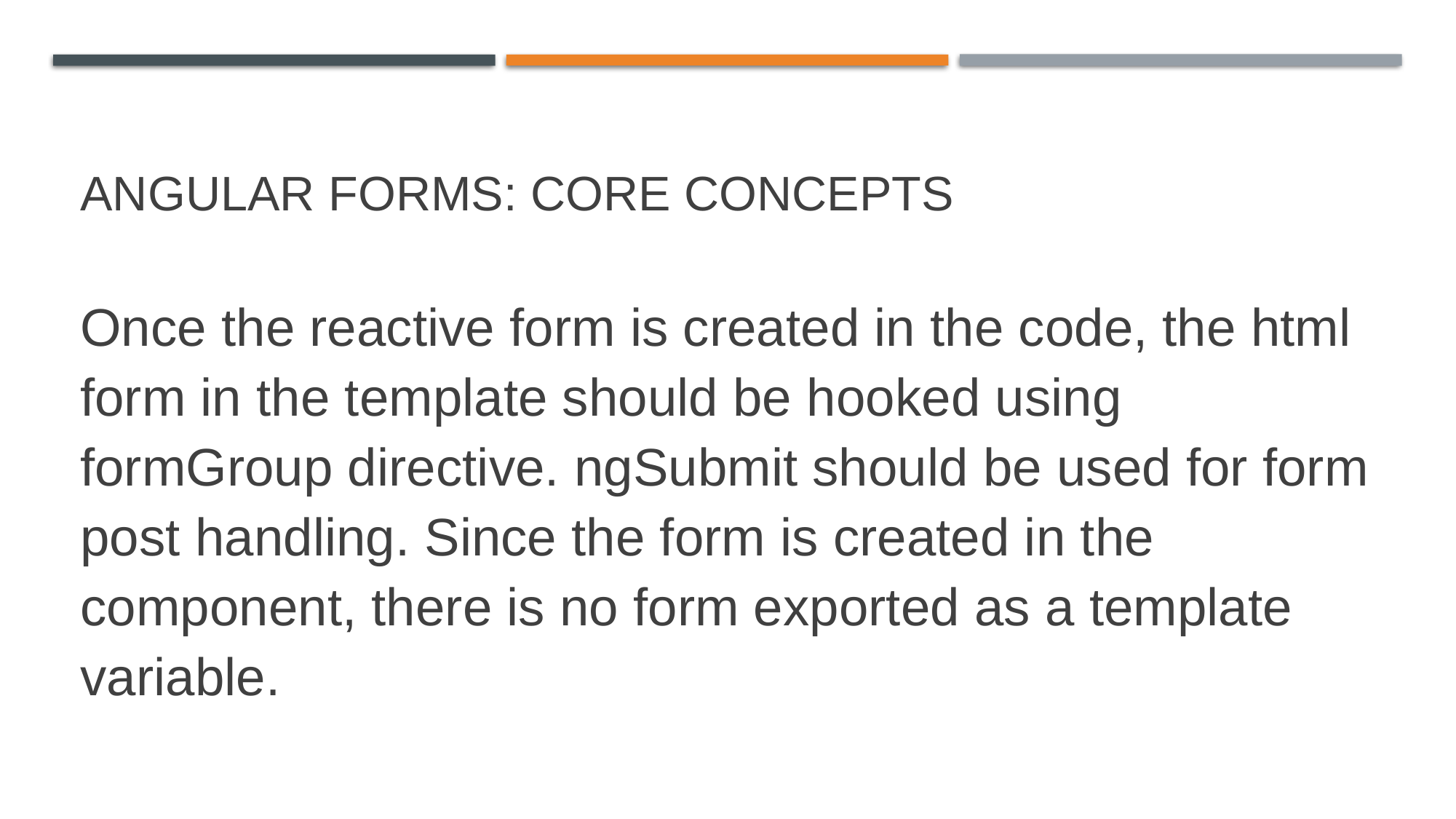

# Angular Forms: Core Concepts
Once the reactive form is created in the code, the html form in the template should be hooked using formGroup directive. ngSubmit should be used for form post handling. Since the form is created in the component, there is no form exported as a template variable.